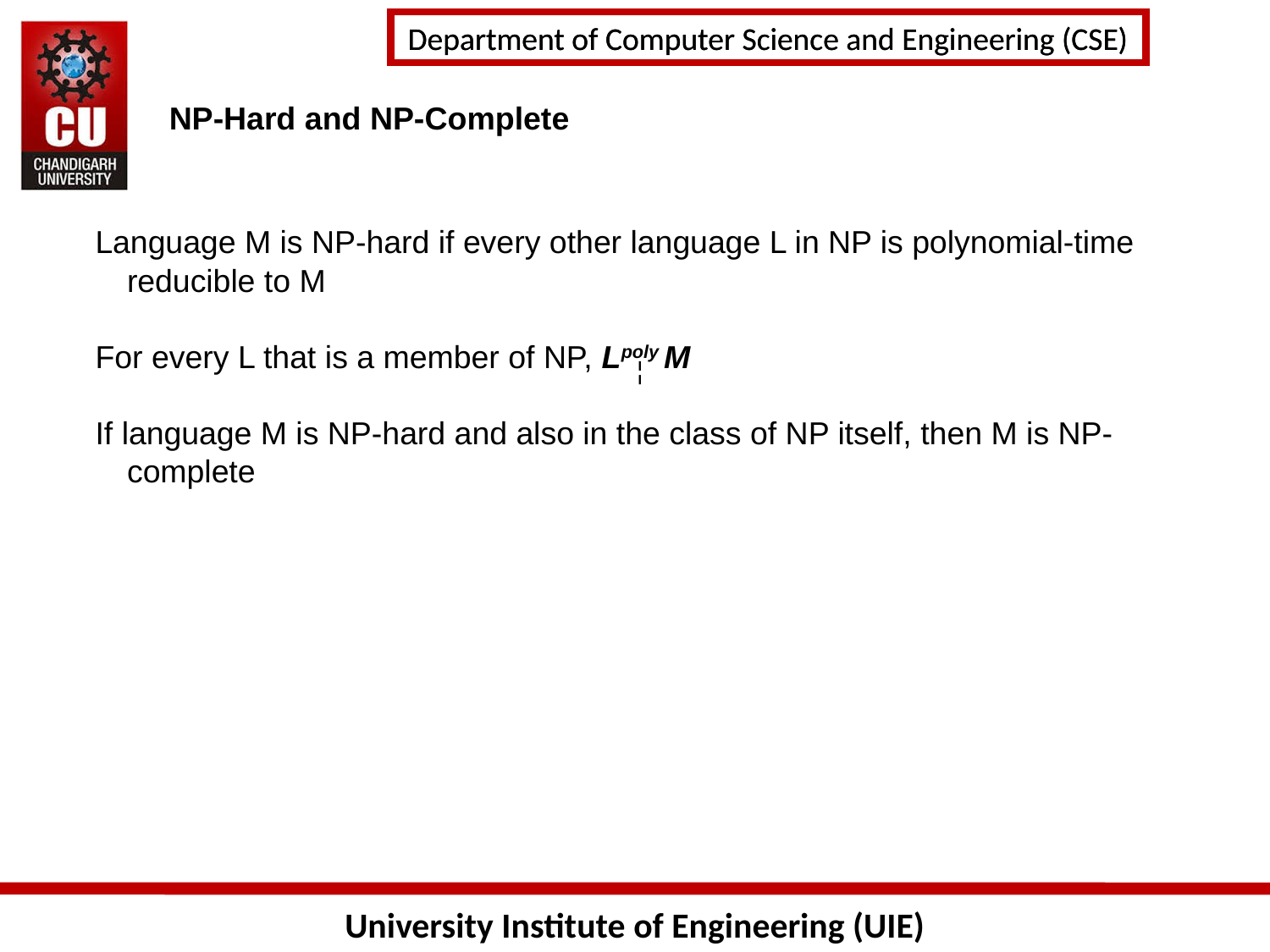

# NP-Hard and NP-Complete
Language M is NP-hard if every other language L in NP is polynomial-time reducible to M

For every L that is a member of NP, Lpoly M

If language M is NP-hard and also in the class of NP itself, then M is NP-complete
¦